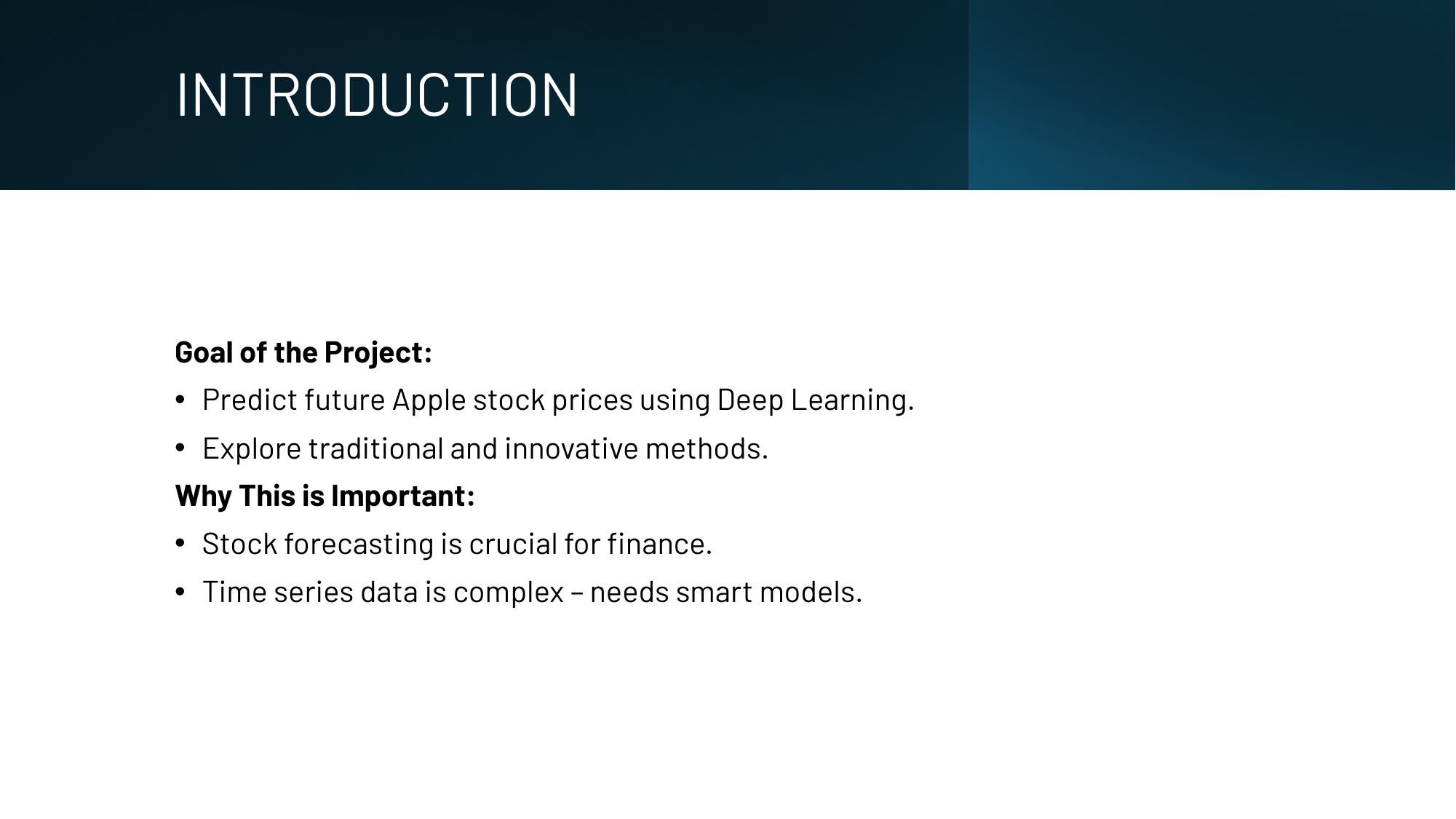

# INTRODUCTION
Goal of the Project:
Predict future Apple stock prices using Deep Learning.
Explore traditional and innovative methods.
Why This is Important:
Stock forecasting is crucial for finance.
Time series data is complex – needs smart models.